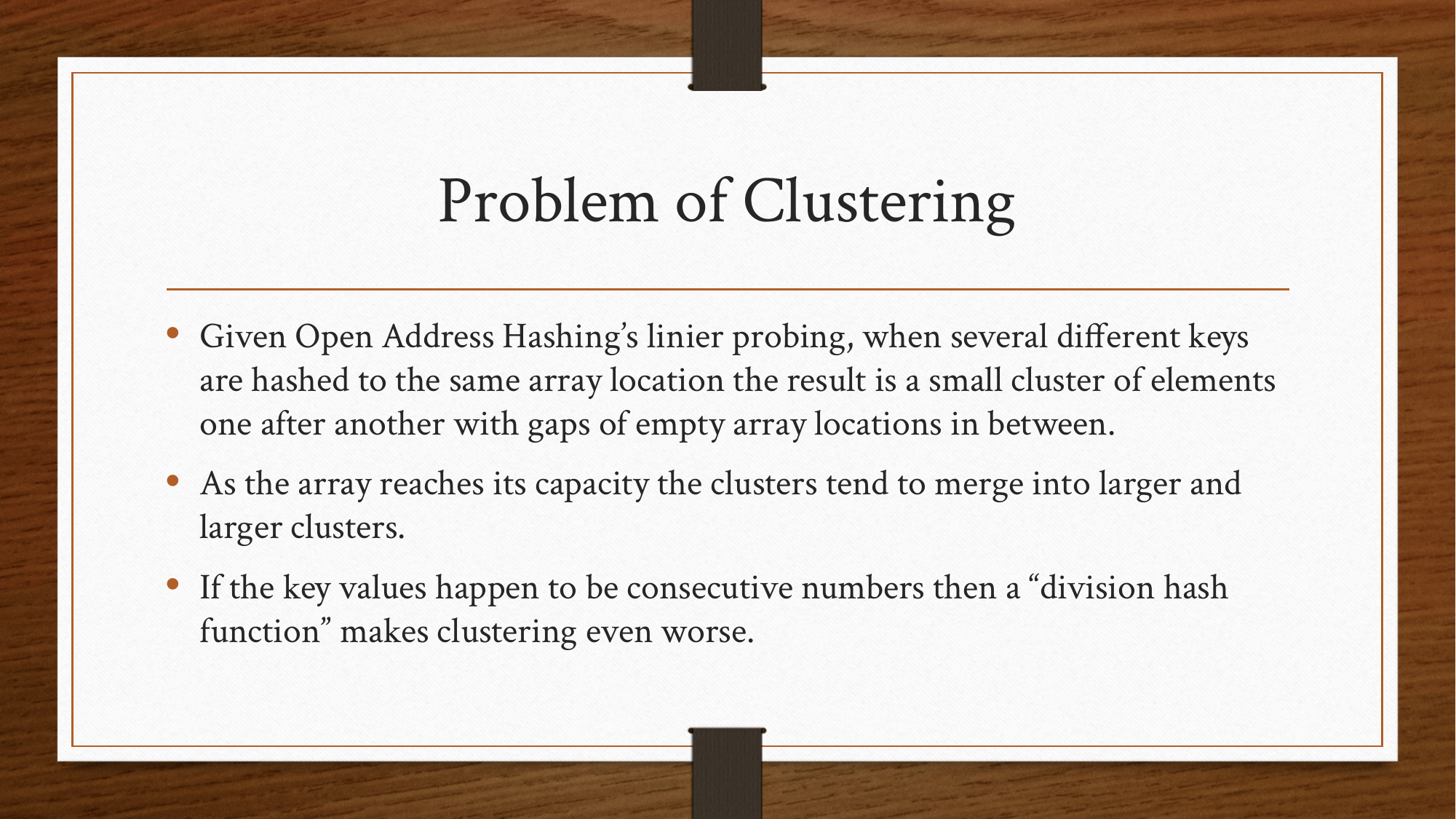

# Problem of Clustering
Given Open Address Hashing’s linier probing, when several different keys are hashed to the same array location the result is a small cluster of elements one after another with gaps of empty array locations in between.
As the array reaches its capacity the clusters tend to merge into larger and larger clusters.
If the key values happen to be consecutive numbers then a “division hash function” makes clustering even worse.